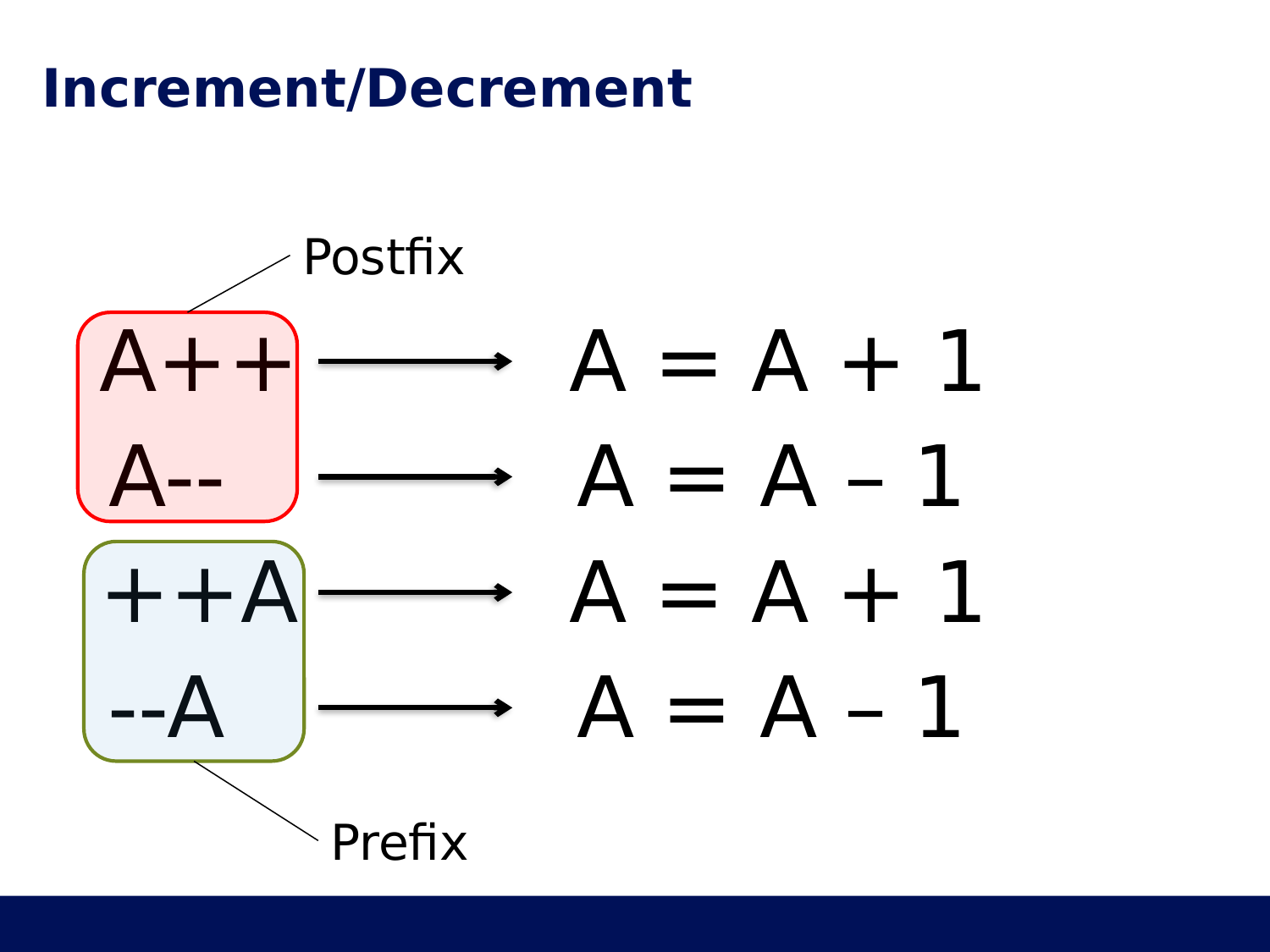

# Increment/Decrement
Postfix
A = A + 1
A++

A = A – 1
A--
A = A + 1
++A

A = A – 1
--A
Prefix